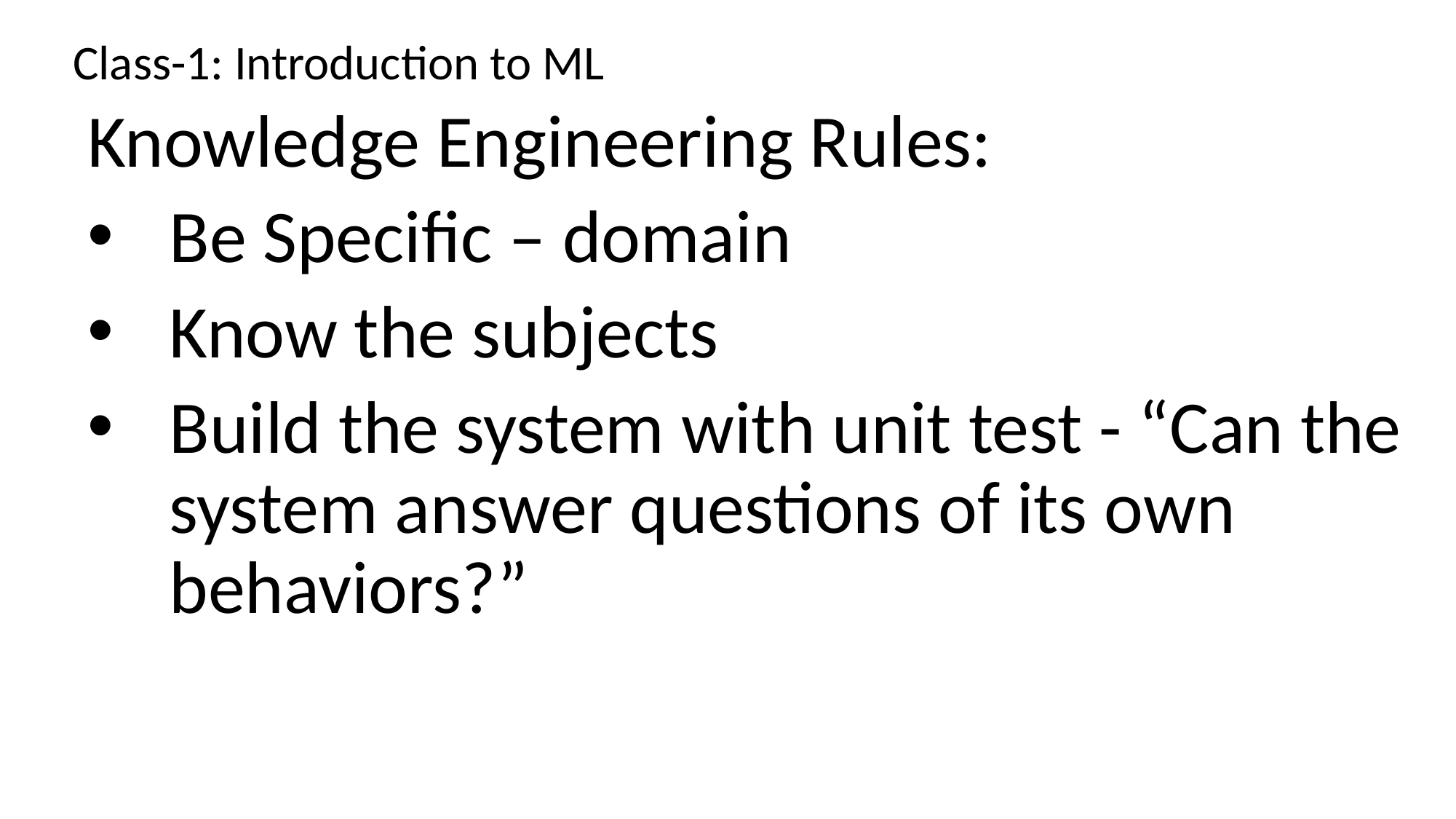

Class-1: Introduction to ML
Knowledge Engineering Rules:
Be Specific – domain
Know the subjects
Build the system with unit test - “Can the system answer questions of its own behaviors?”